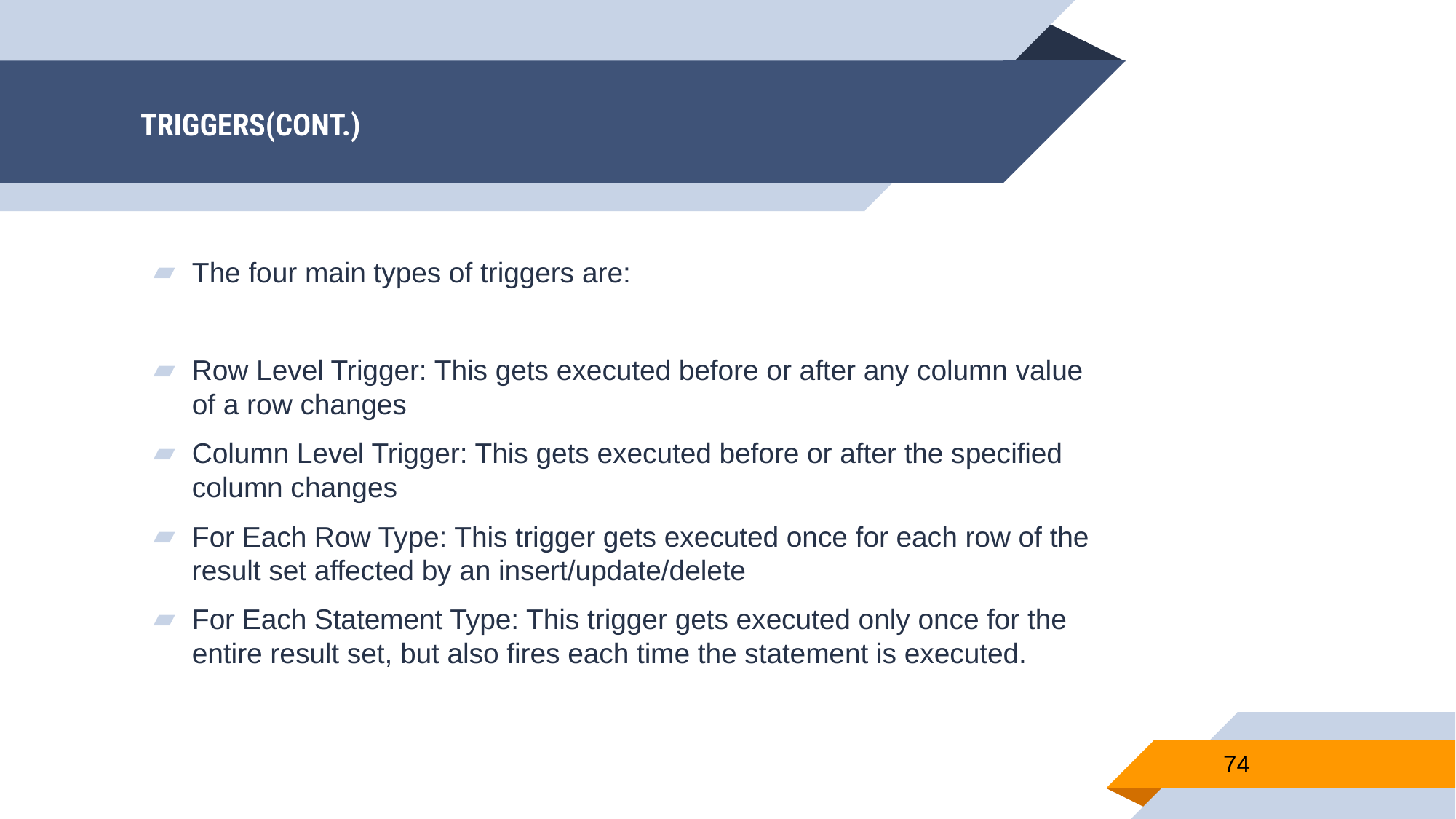

# TRIGGERS(CONT.)
The four main types of triggers are:

Row Level Trigger: This gets executed before or after any column value of a row changes
Column Level Trigger: This gets executed before or after the specified column changes
For Each Row Type: This trigger gets executed once for each row of the result set affected by an insert/update/delete
For Each Statement Type: This trigger gets executed only once for the entire result set, but also fires each time the statement is executed.
74